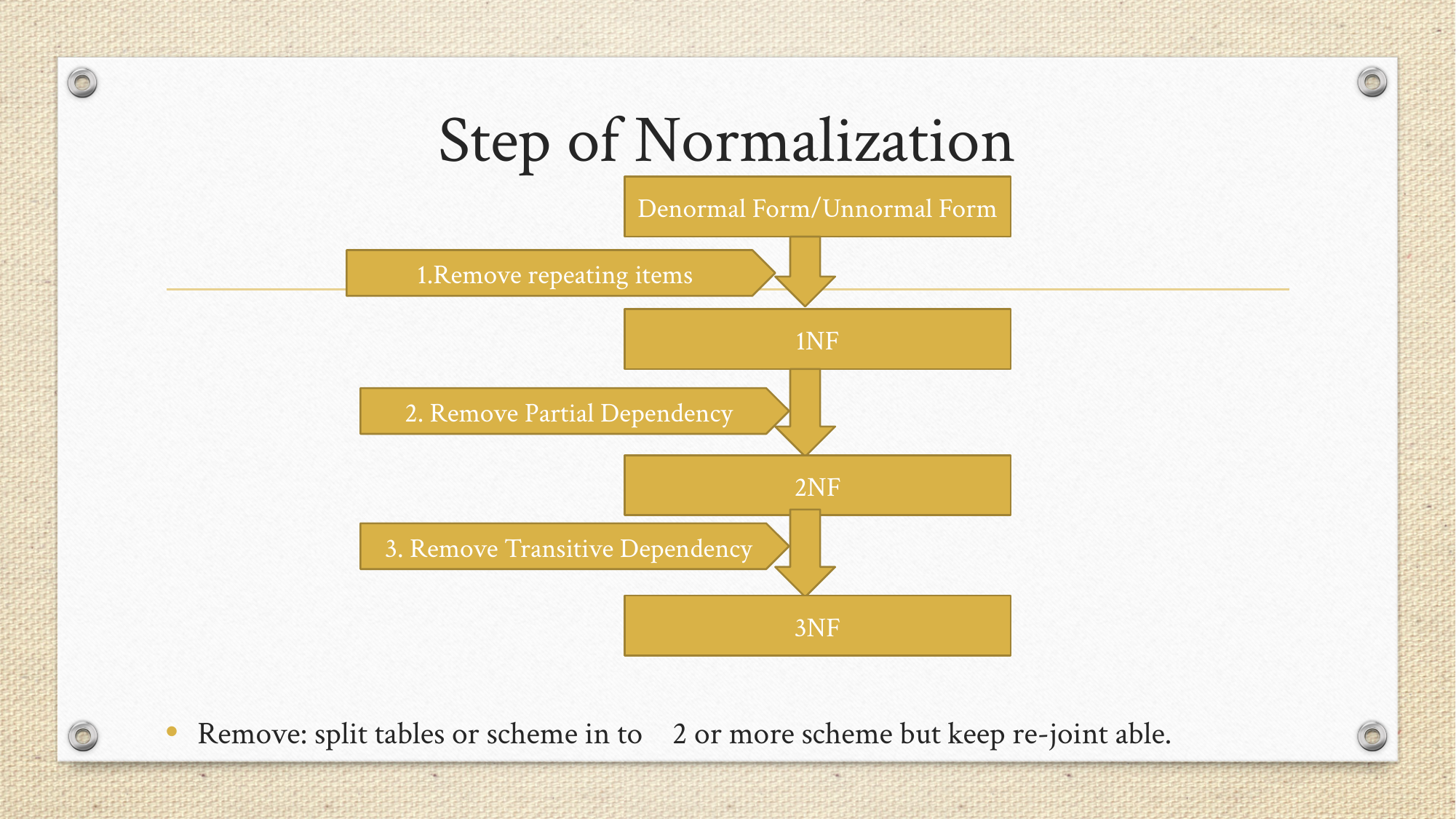

# Step of Normalization
Denormal Form/Unnormal Form

1NF

2. Remove Partial Dependency
2NF

3. Remove Transitive Dependency
3NF

Remove: split tables or scheme in to 						2 or more scheme but keep re-joint able.
1.Remove repeating items